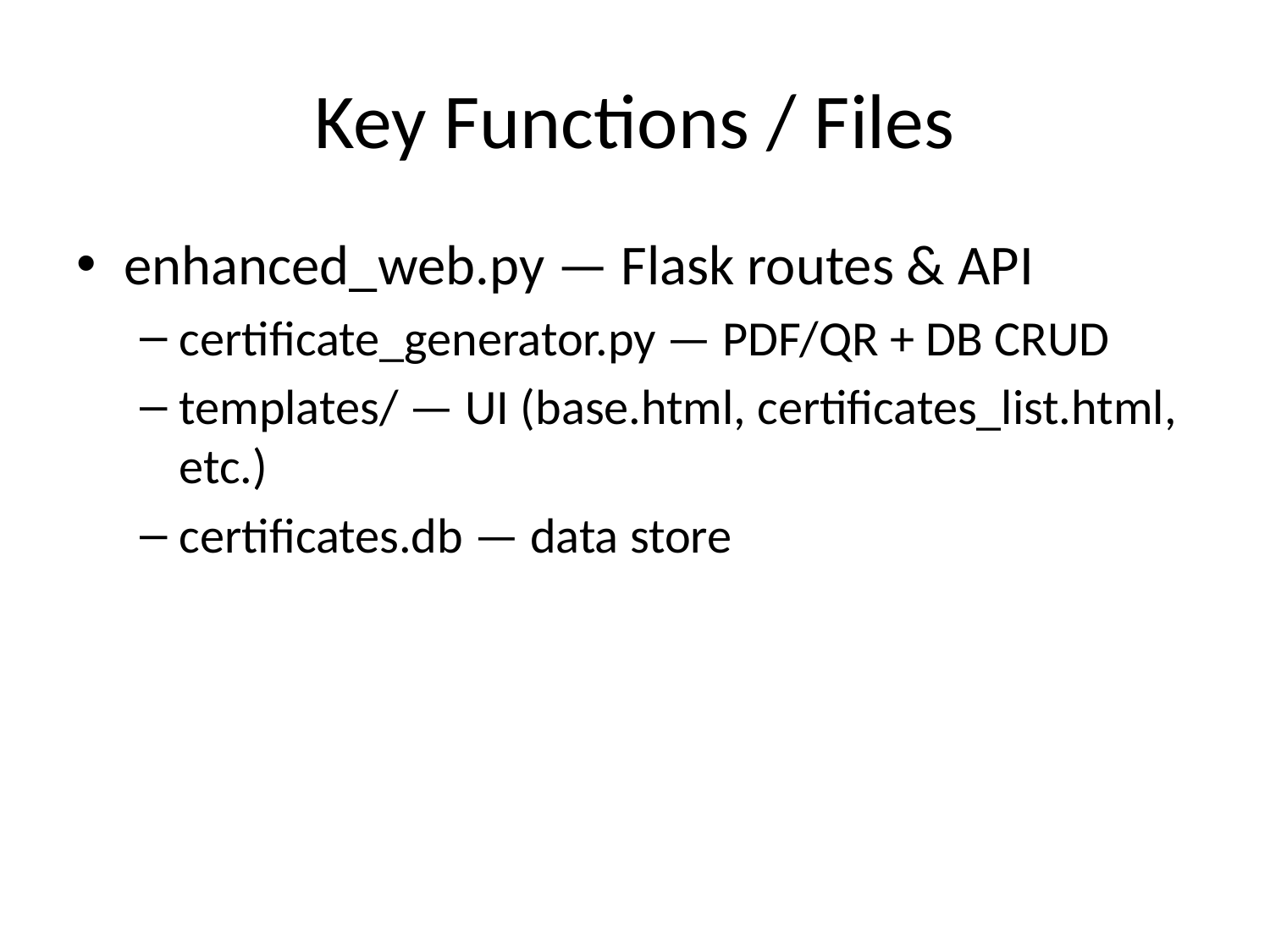

# Key Functions / Files
enhanced_web.py — Flask routes & API
certificate_generator.py — PDF/QR + DB CRUD
templates/ — UI (base.html, certificates_list.html, etc.)
certificates.db — data store